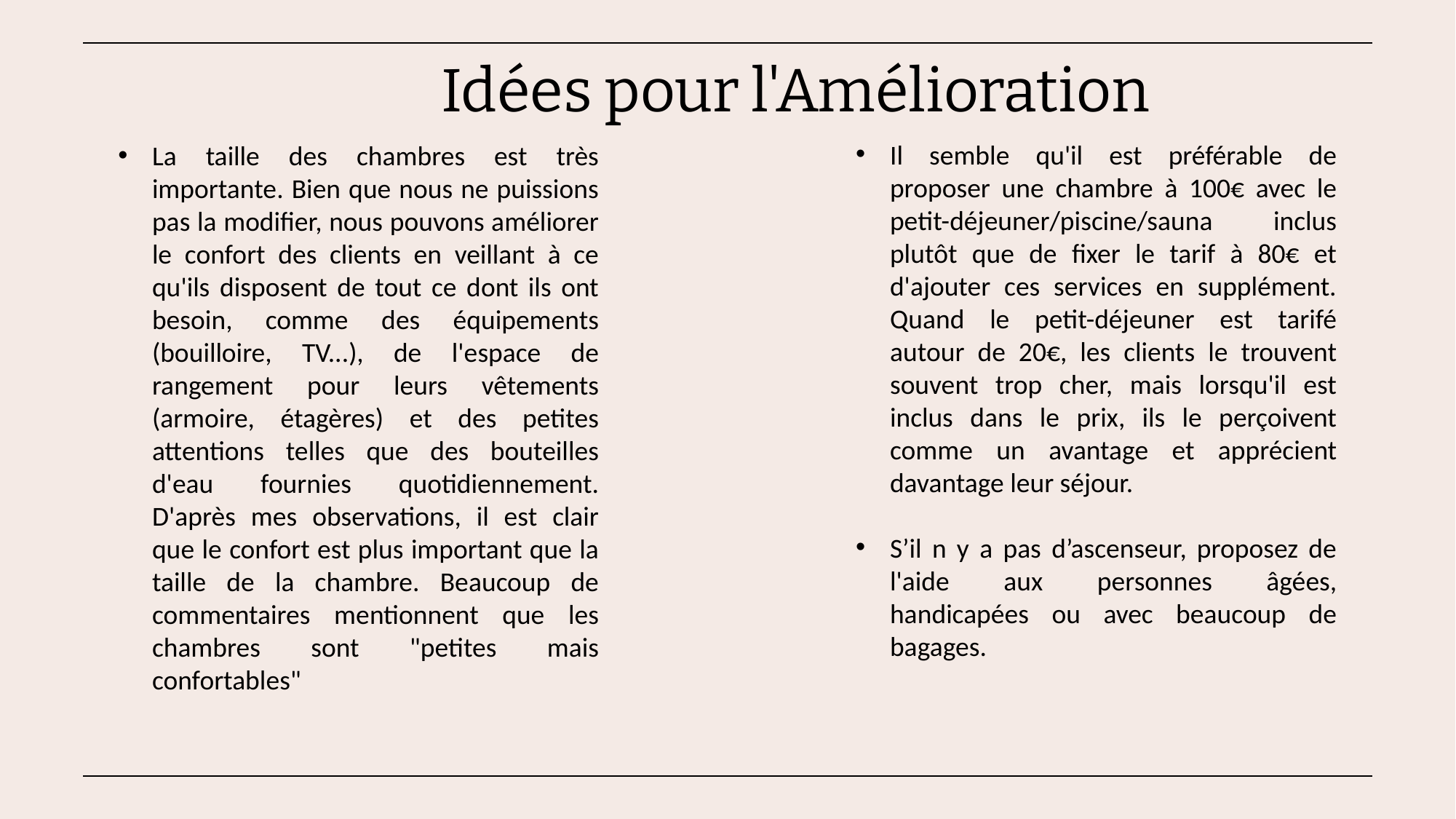

# Idées pour l'Amélioration
Il semble qu'il est préférable de proposer une chambre à 100€ avec le petit-déjeuner/piscine/sauna inclus plutôt que de fixer le tarif à 80€ et d'ajouter ces services en supplément. Quand le petit-déjeuner est tarifé autour de 20€, les clients le trouvent souvent trop cher, mais lorsqu'il est inclus dans le prix, ils le perçoivent comme un avantage et apprécient davantage leur séjour.

S’il n y a pas d’ascenseur, proposez de l'aide aux personnes âgées, handicapées ou avec beaucoup de bagages.

La taille des chambres est très importante. Bien que nous ne puissions pas la modifier, nous pouvons améliorer le confort des clients en veillant à ce qu'ils disposent de tout ce dont ils ont besoin, comme des équipements (bouilloire, TV...), de l'espace de rangement pour leurs vêtements (armoire, étagères) et des petites attentions telles que des bouteilles d'eau fournies quotidiennement. D'après mes observations, il est clair que le confort est plus important que la taille de la chambre. Beaucoup de commentaires mentionnent que les chambres sont "petites mais confortables"